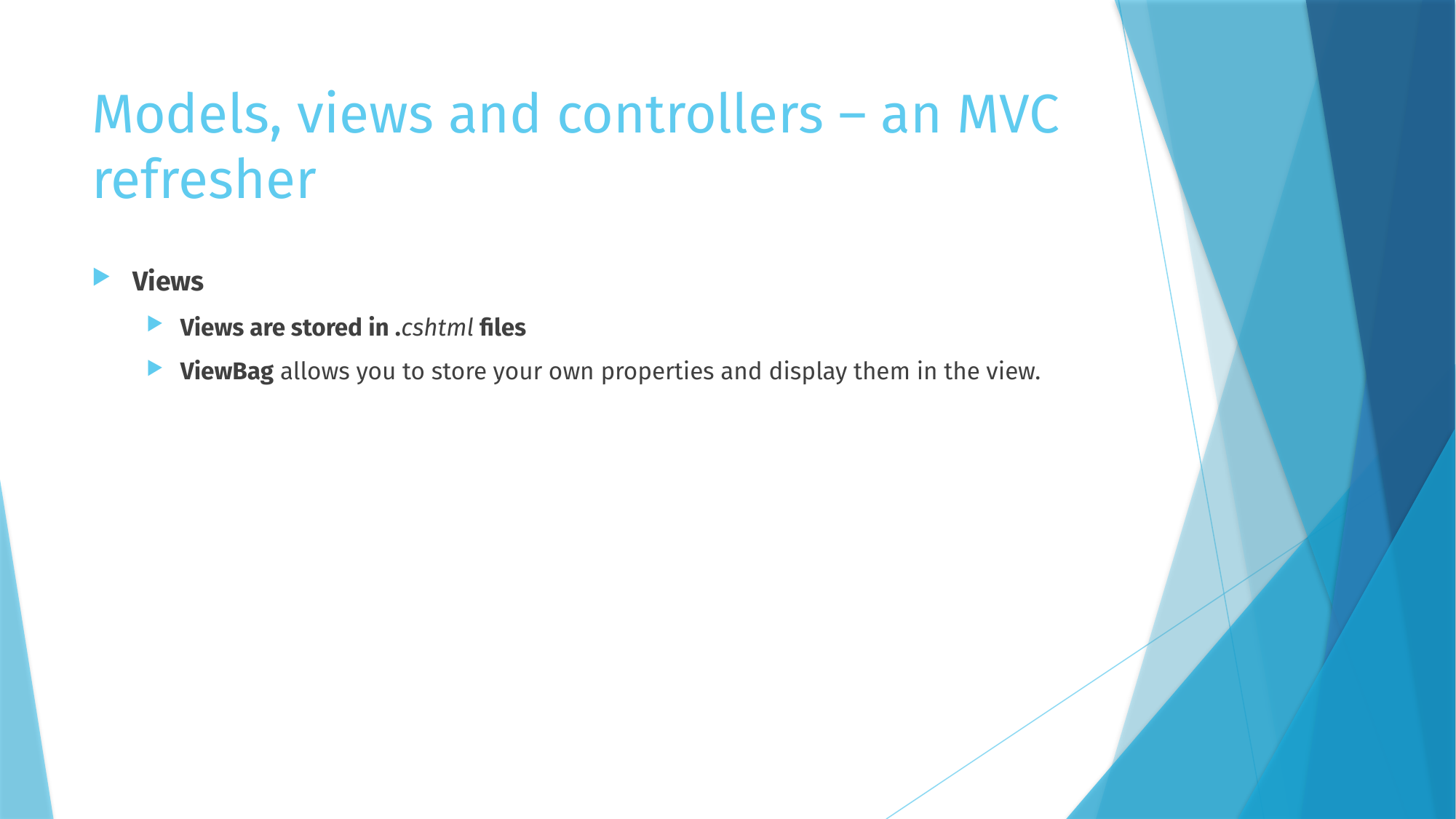

# Models, views and controllers – an MVC refresher
Views
Views are stored in .cshtml files
ViewBag allows you to store your own properties and display them in the view.